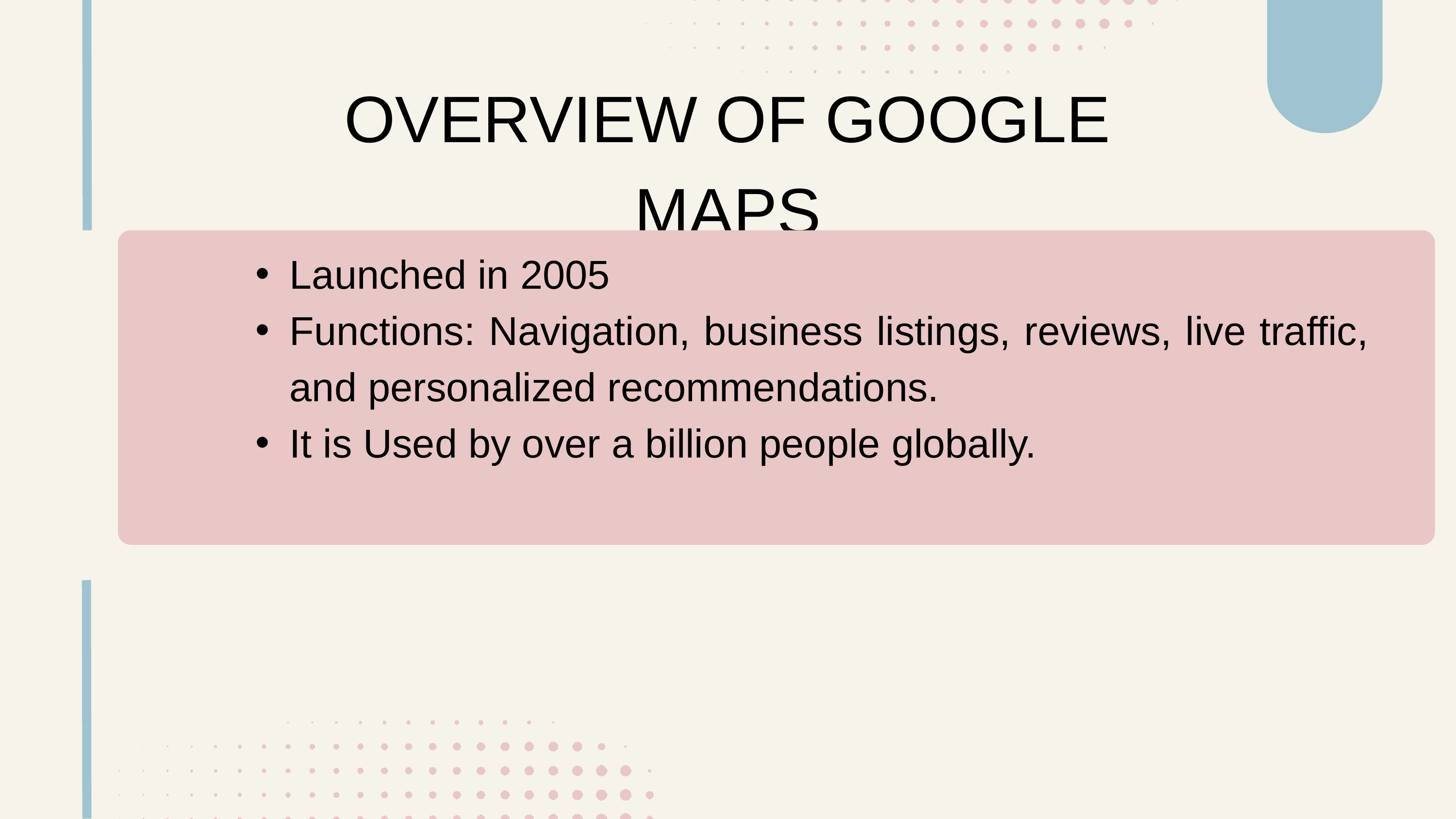

OVERVIEW OF GOOGLE MAPS

Launched in 2005
Functions: Navigation, business listings, reviews, live traffic, and personalized recommendations.
It is Used by over a billion people globally.